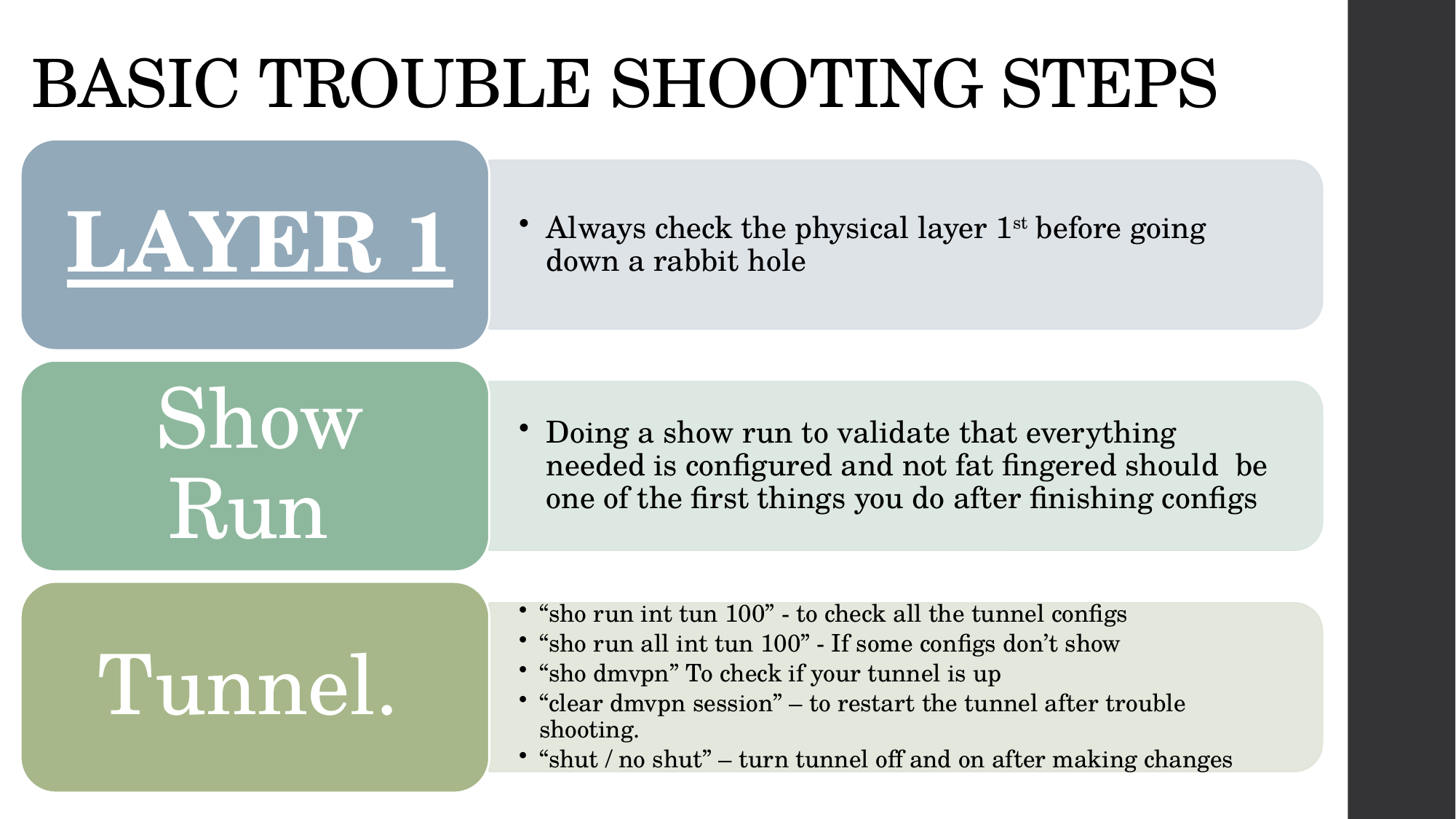

BASIC TROUBLE SHOOTING STEPS
Always check the physical layer 1st before going down a rabbit hole
LAYER 1
Doing a show run to validate that everything needed is configured and not fat fingered should  be one of the first things you do after finishing configs
Show Run
“sho run int tun 100” - to check all the tunnel configs
“sho run all int tun 100” - If some configs don’t show
“sho dmvpn” To check if your tunnel is up
“clear dmvpn session” – to restart the tunnel after trouble shooting.
“shut / no shut” – turn tunnel off and on after making changes
Tunnel.